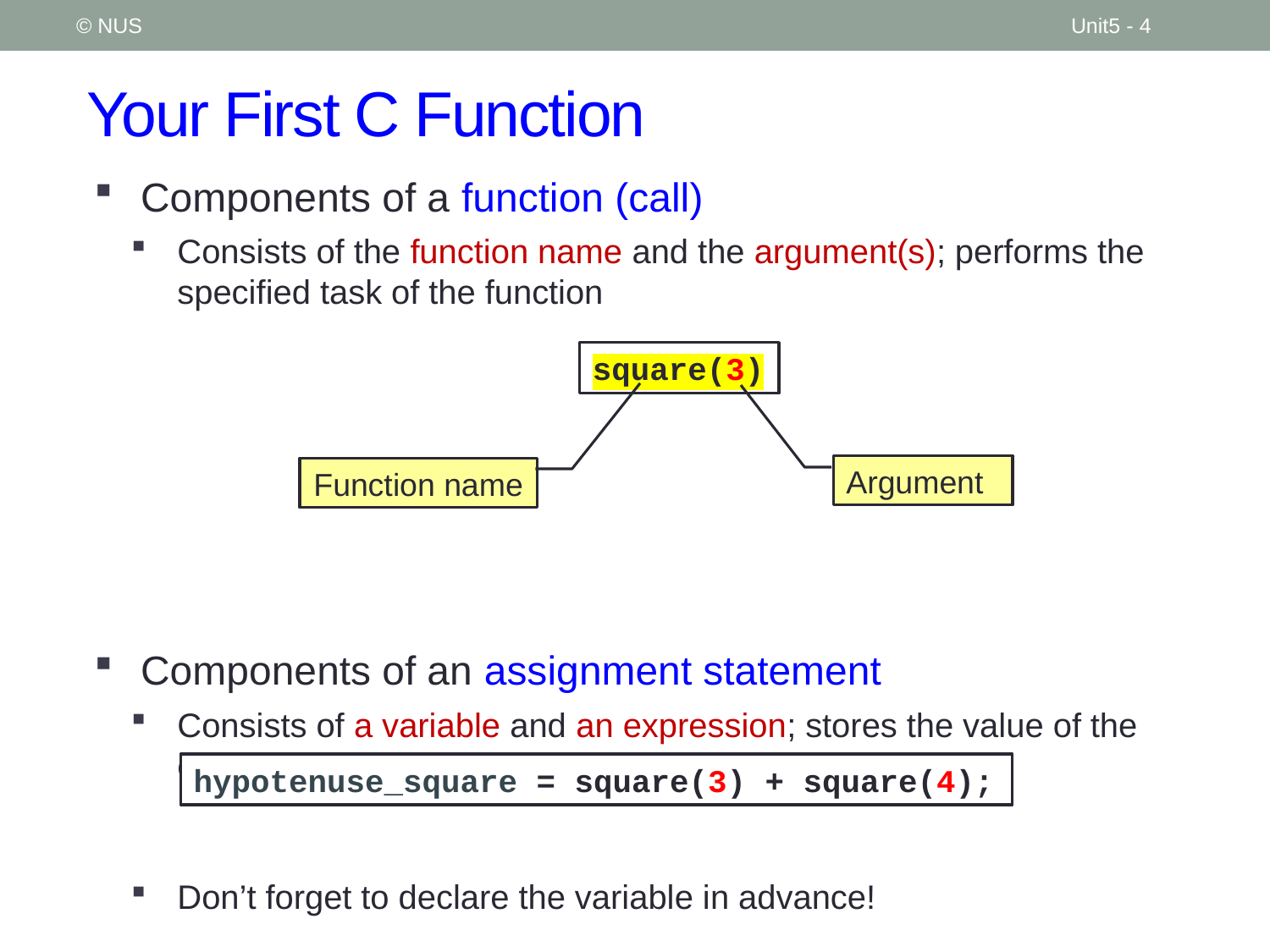

© NUS
Unit5 - 4
# Your First C Function
Components of a function (call)
Consists of the function name and the argument(s); performs the specified task of the function

Components of an assignment statement
Consists of a variable and an expression; stores the value of the expression into the variable

Don’t forget to declare the variable in advance!

square(3)
Argument
Function name
hypotenuse_square = square(3) + square(4);